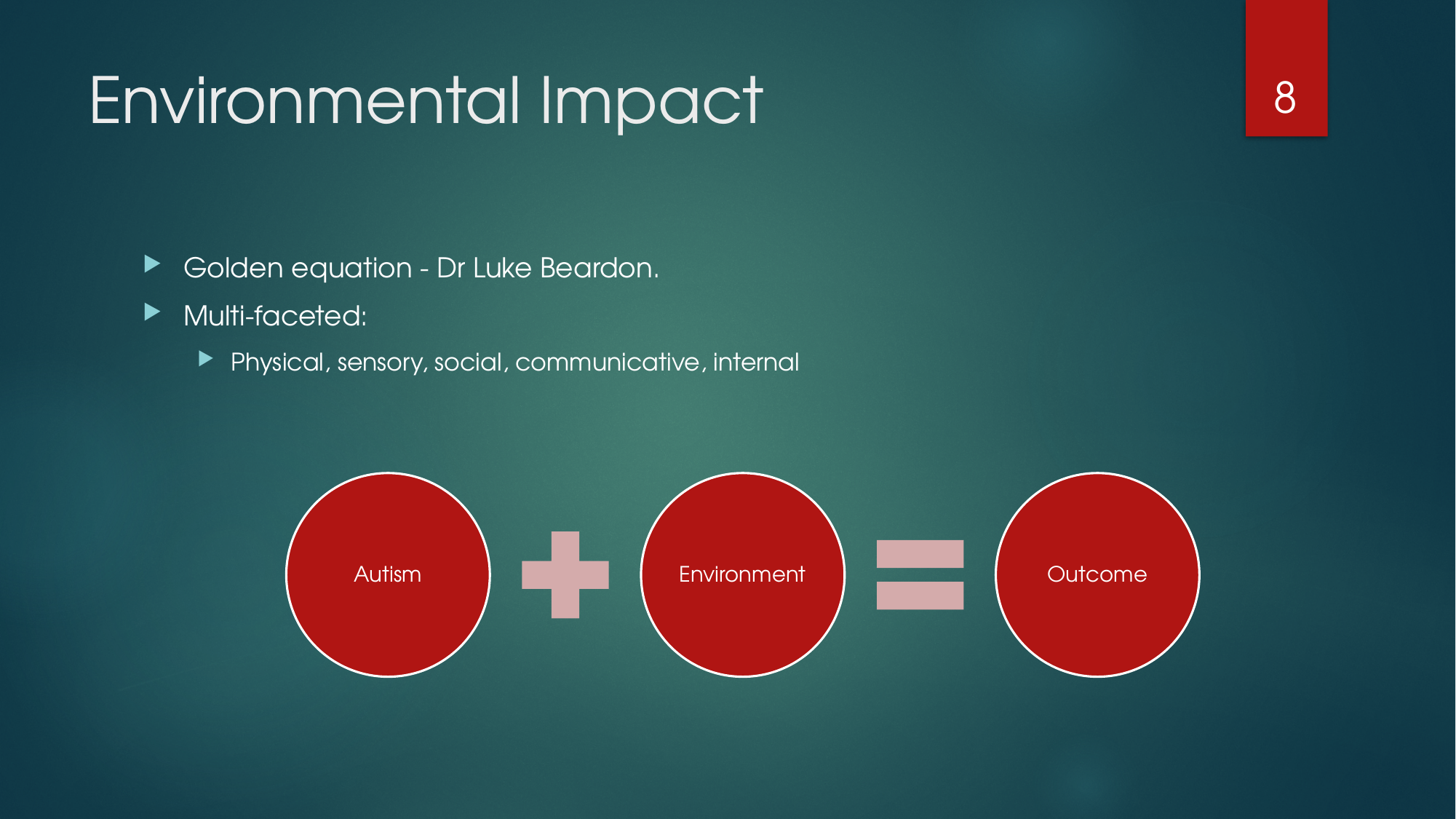

8
# Environmental Impact
Golden equation - Dr Luke Beardon.
Multi-faceted:
Physical, sensory, social, communicative, internal

Autism

Environment

Outcome